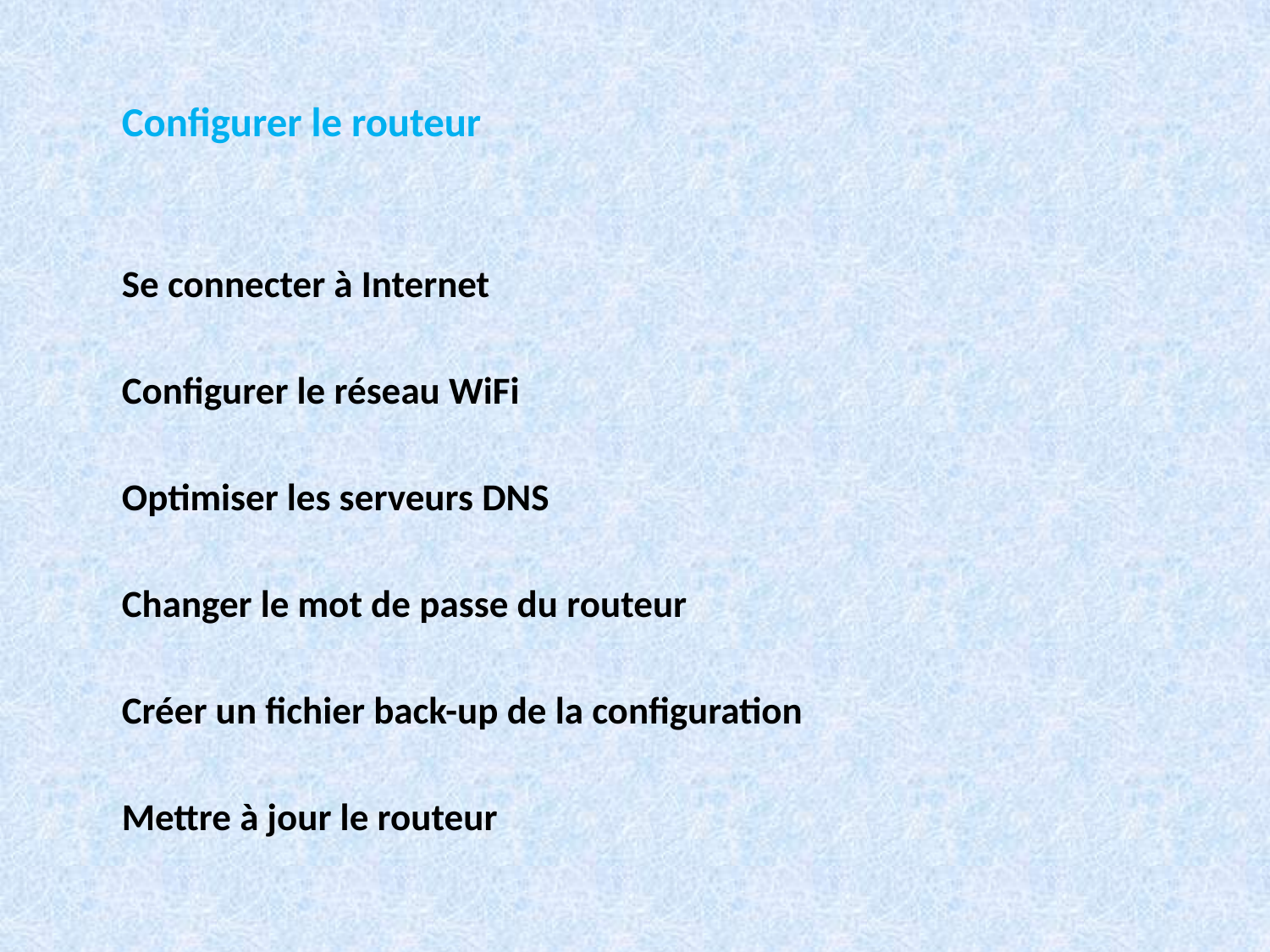

Configurer le routeur

Se connecter à Internet

Configurer le réseau WiFi

Optimiser les serveurs DNS

Changer le mot de passe du routeur

Créer un fichier back-up de la configuration

Mettre à jour le routeur